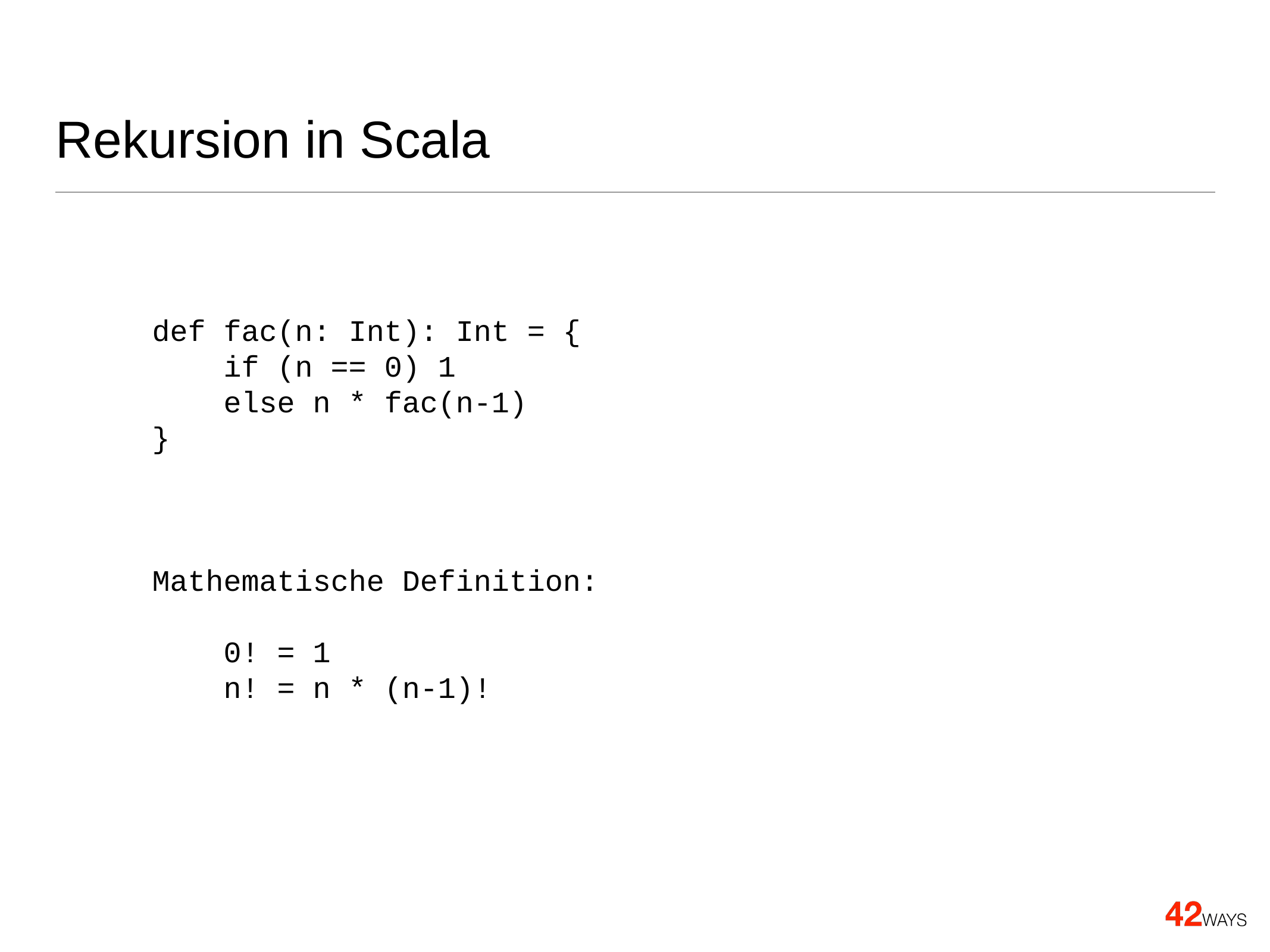

# Rekursion in Scala
def fac(n: Int): Int = {
    if (n == 0) 1
    else n * fac(n-1)
}

Mathematische Definition:

    0! = 1
    n! = n * (n-1)!